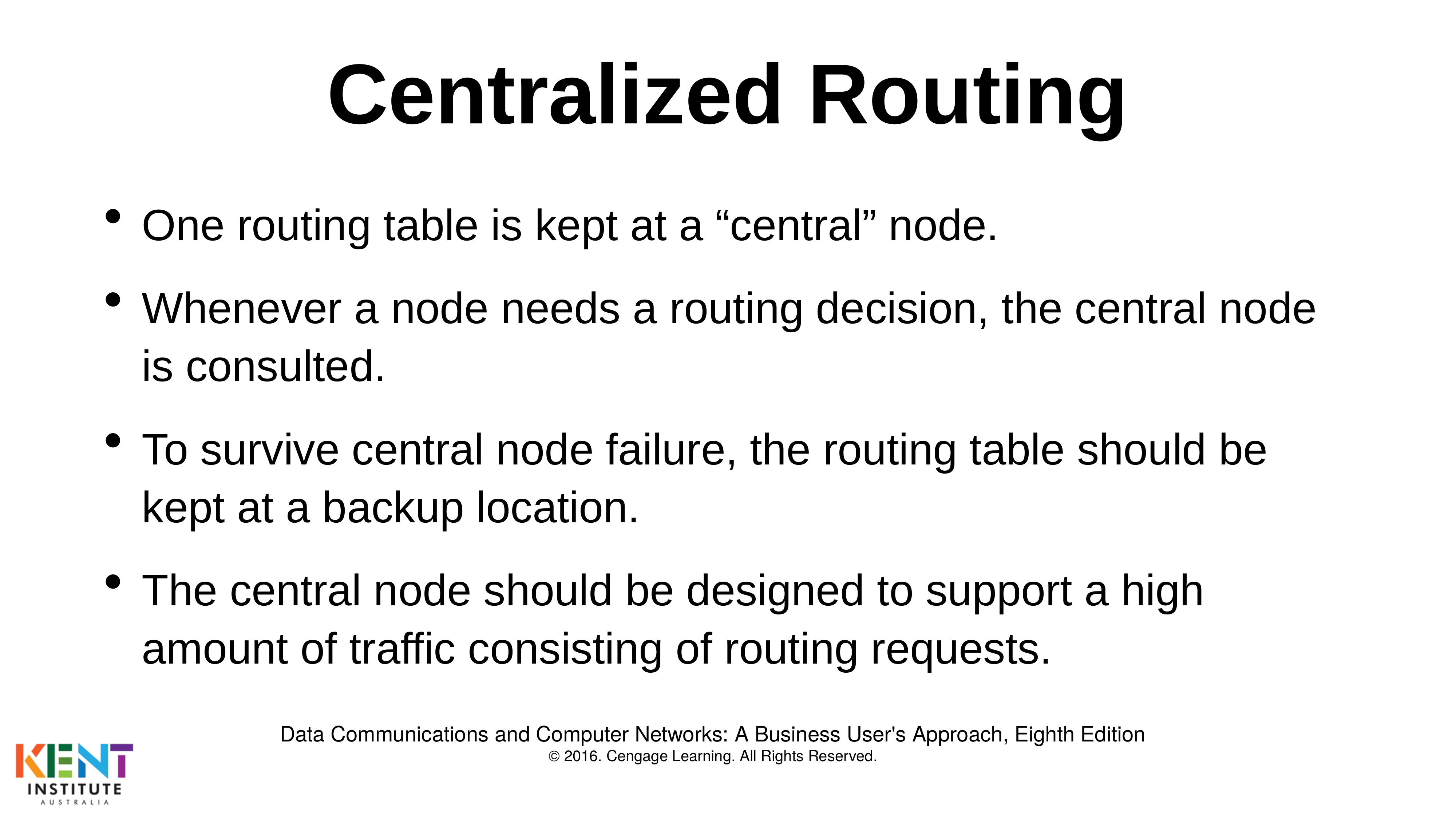

# Centralized Routing
One routing table is kept at a “central” node.
Whenever a node needs a routing decision, the central node is consulted.
To survive central node failure, the routing table should be kept at a backup location.
The central node should be designed to support a high amount of traffic consisting of routing requests.
Data Communications and Computer Networks: A Business User's Approach, Eighth Edition
© 2016. Cengage Learning. All Rights Reserved.